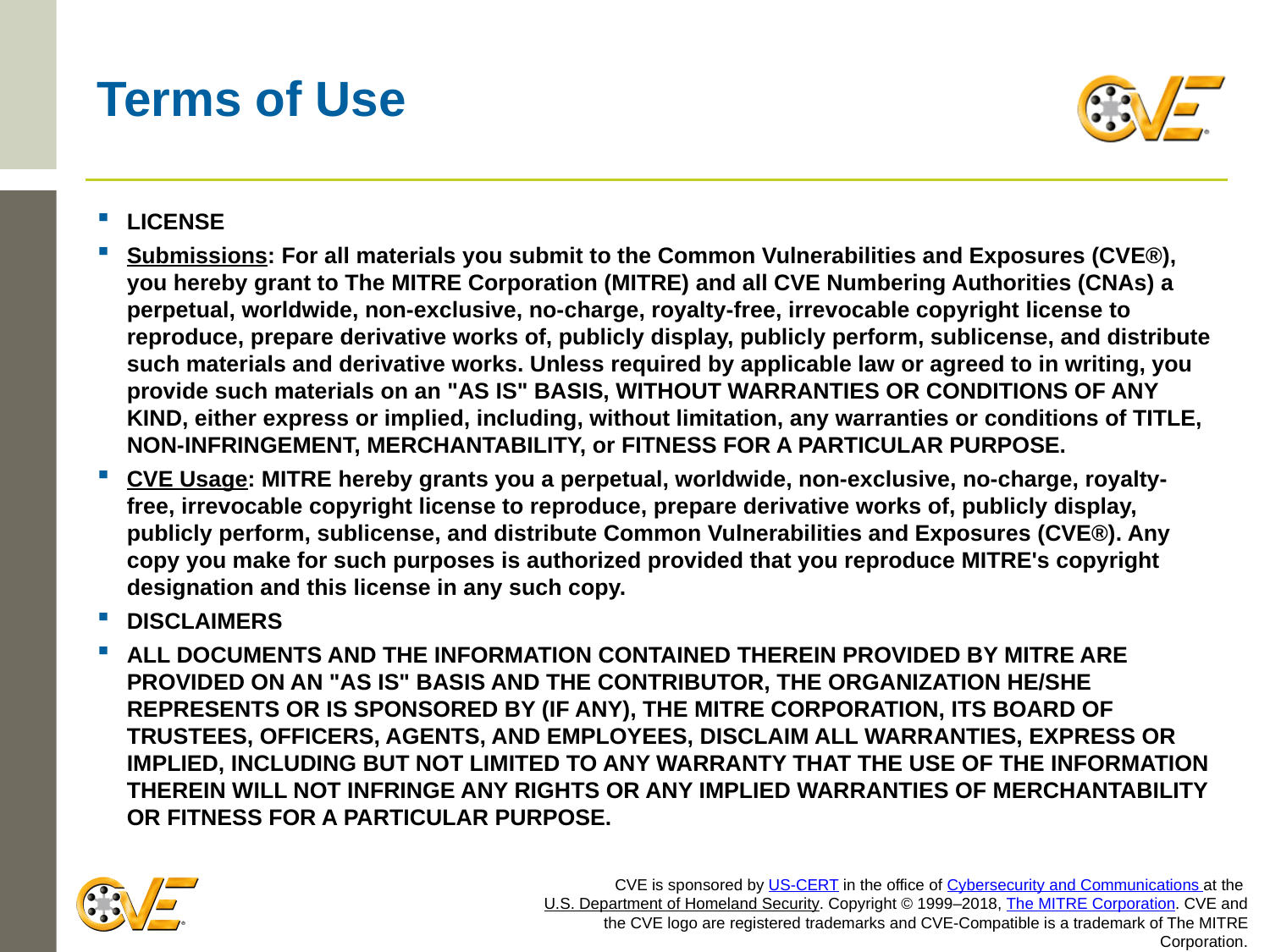

# Terms of Use
LICENSE
Submissions: For all materials you submit to the Common Vulnerabilities and Exposures (CVE®), you hereby grant to The MITRE Corporation (MITRE) and all CVE Numbering Authorities (CNAs) a perpetual, worldwide, non-exclusive, no-charge, royalty-free, irrevocable copyright license to reproduce, prepare derivative works of, publicly display, publicly perform, sublicense, and distribute such materials and derivative works. Unless required by applicable law or agreed to in writing, you provide such materials on an "AS IS" BASIS, WITHOUT WARRANTIES OR CONDITIONS OF ANY KIND, either express or implied, including, without limitation, any warranties or conditions of TITLE, NON-INFRINGEMENT, MERCHANTABILITY, or FITNESS FOR A PARTICULAR PURPOSE.
CVE Usage: MITRE hereby grants you a perpetual, worldwide, non-exclusive, no-charge, royalty-free, irrevocable copyright license to reproduce, prepare derivative works of, publicly display, publicly perform, sublicense, and distribute Common Vulnerabilities and Exposures (CVE®). Any copy you make for such purposes is authorized provided that you reproduce MITRE's copyright designation and this license in any such copy.
DISCLAIMERS
ALL DOCUMENTS AND THE INFORMATION CONTAINED THEREIN PROVIDED BY MITRE ARE PROVIDED ON AN "AS IS" BASIS AND THE CONTRIBUTOR, THE ORGANIZATION HE/SHE REPRESENTS OR IS SPONSORED BY (IF ANY), THE MITRE CORPORATION, ITS BOARD OF TRUSTEES, OFFICERS, AGENTS, AND EMPLOYEES, DISCLAIM ALL WARRANTIES, EXPRESS OR IMPLIED, INCLUDING BUT NOT LIMITED TO ANY WARRANTY THAT THE USE OF THE INFORMATION THEREIN WILL NOT INFRINGE ANY RIGHTS OR ANY IMPLIED WARRANTIES OF MERCHANTABILITY OR FITNESS FOR A PARTICULAR PURPOSE.